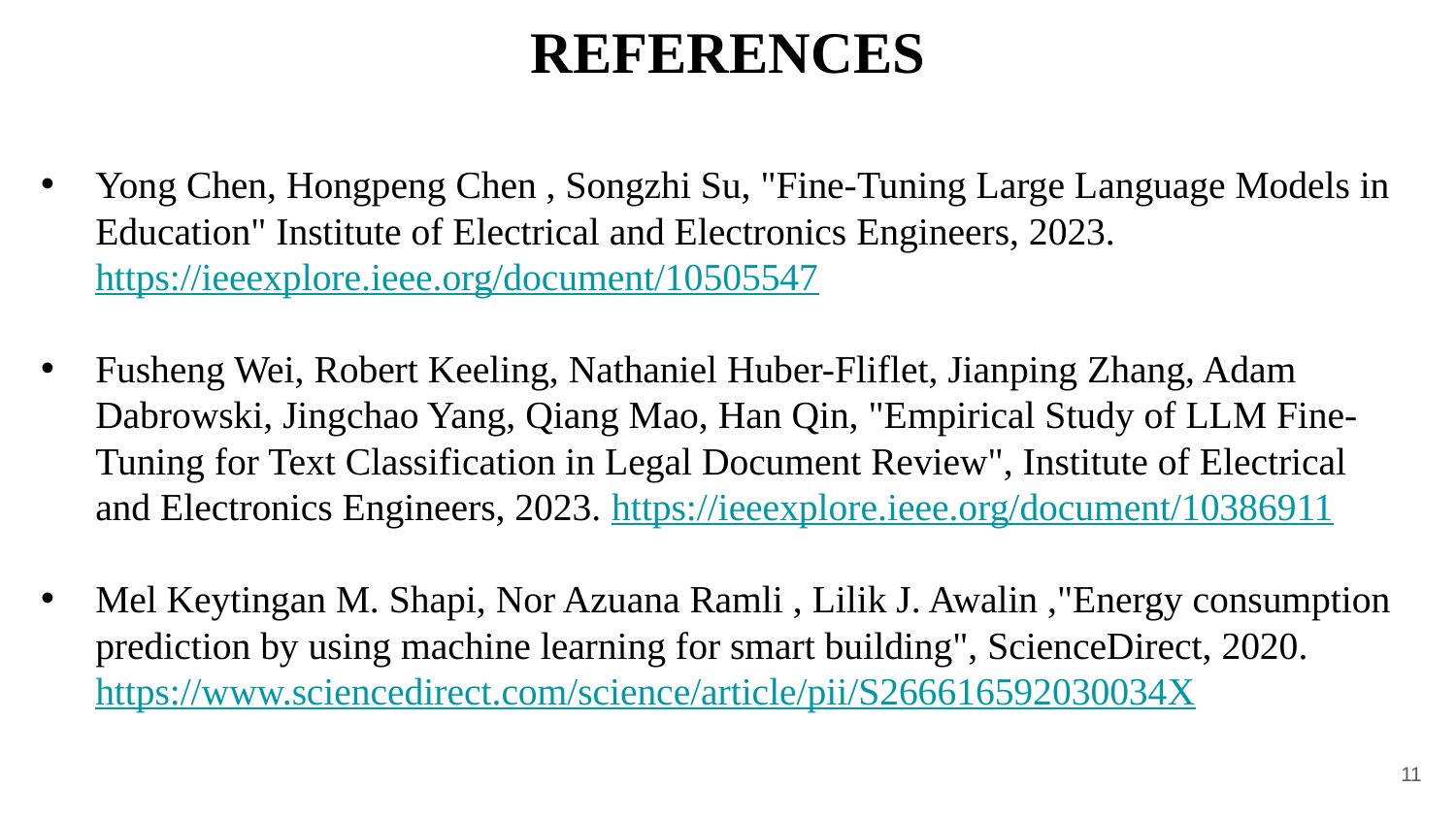

# REFERENCES
Yong Chen, Hongpeng Chen , Songzhi Su, "Fine-Tuning Large Language Models in Education" Institute of Electrical and Electronics Engineers, 2023. https://ieeexplore.ieee.org/document/10505547

Fusheng Wei, Robert Keeling, Nathaniel Huber-Fliflet, Jianping Zhang, Adam Dabrowski, Jingchao Yang, Qiang Mao, Han Qin, "Empirical Study of LLM Fine-Tuning for Text Classification in Legal Document Review", Institute of Electrical and Electronics Engineers, 2023. https://ieeexplore.ieee.org/document/10386911

Mel Keytingan M. Shapi, Nor Azuana Ramli , Lilik J. Awalin ,"Energy consumption prediction by using machine learning for smart building", ScienceDirect, 2020. https://www.sciencedirect.com/science/article/pii/S266616592030034X
11